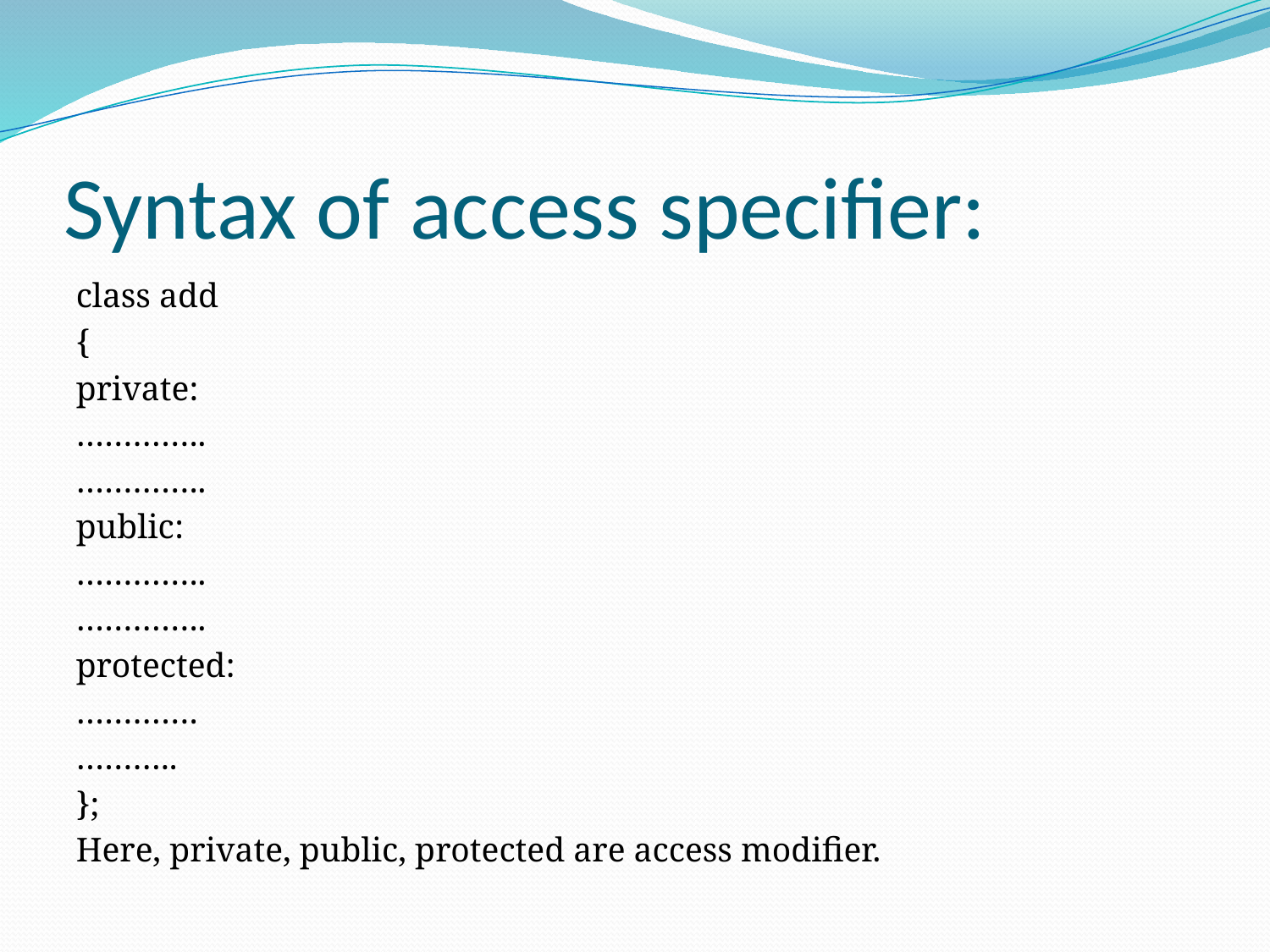

# Syntax of access specifier:
class add
{
private:
…………..
…………..
public:
…………..
…………..
protected:
………….
………..
};
Here, private, public, protected are access modifier.